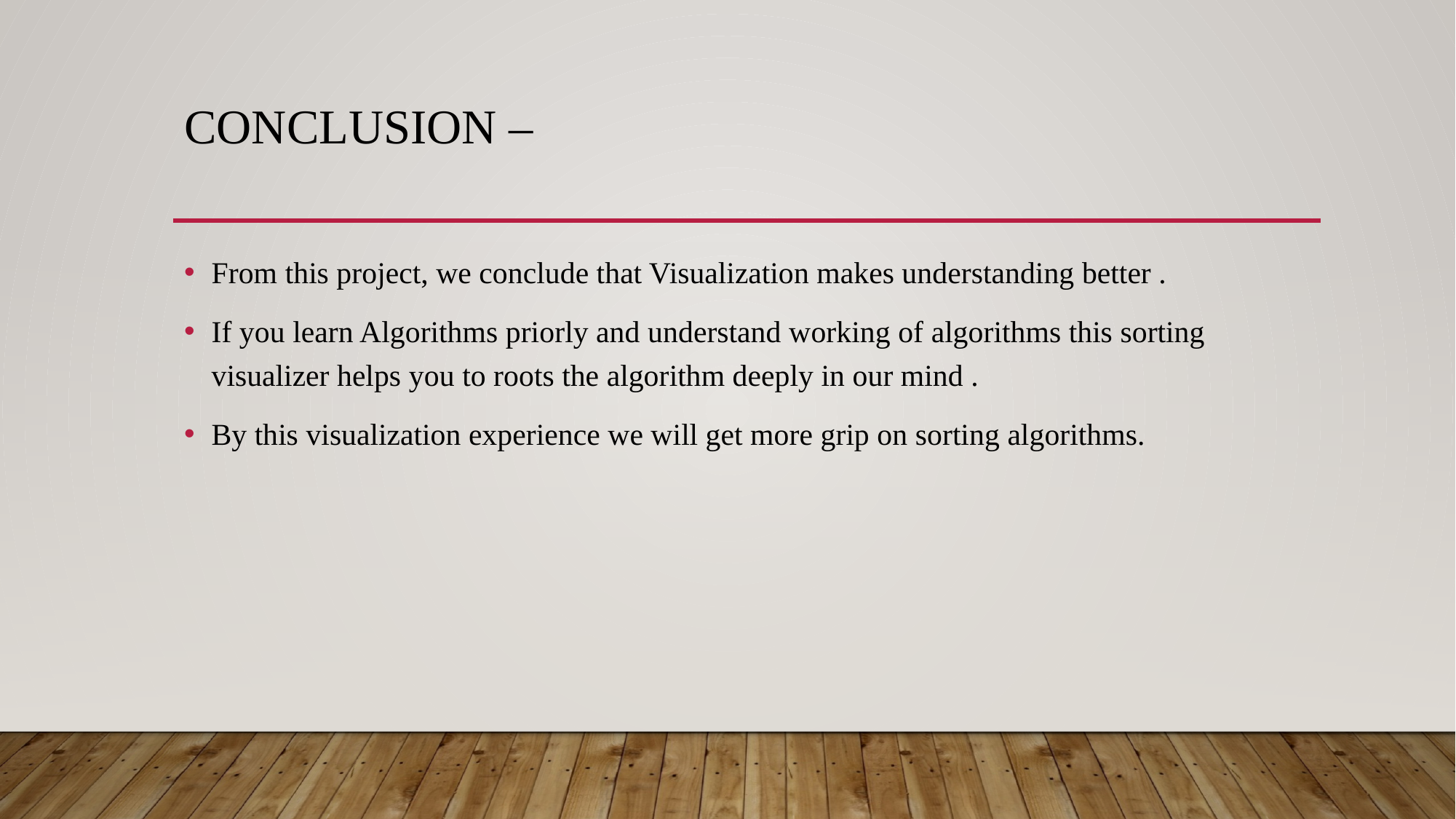

# Conclusion –
From this project, we conclude that Visualization makes understanding better .
If you learn Algorithms priorly and understand working of algorithms this sorting visualizer helps you to roots the algorithm deeply in our mind .
By this visualization experience we will get more grip on sorting algorithms.